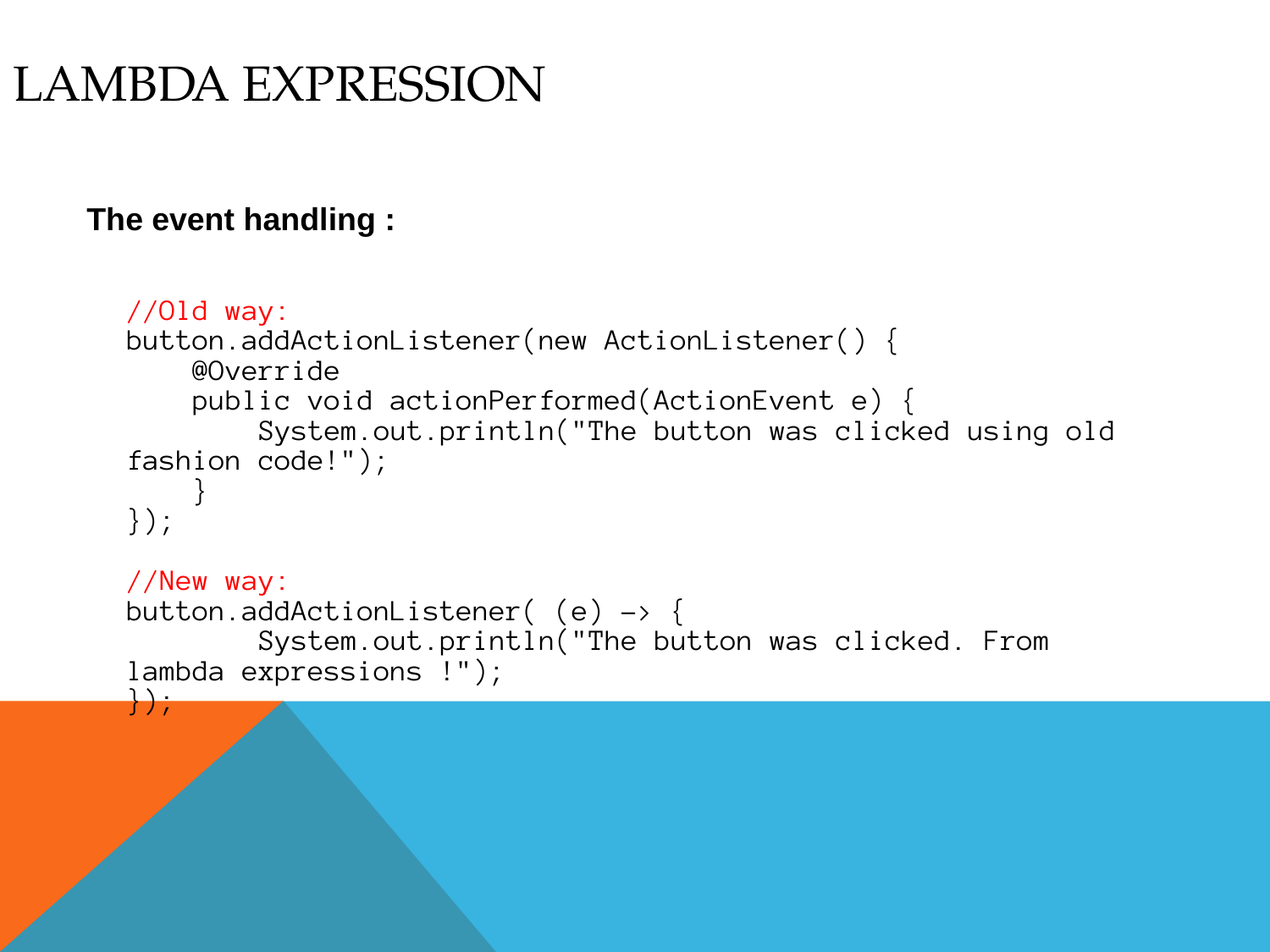

Lambda Expression
The event handling :

| //Old way: button.addActionListener(new ActionListener() {     @Override     public void actionPerformed(ActionEvent e) {         System.out.println("The button was clicked using old fashion code!");     } });   //New way: button.addActionListener( (e) -> {         System.out.println("The button was clicked. From lambda expressions !"); }); |
| --- |